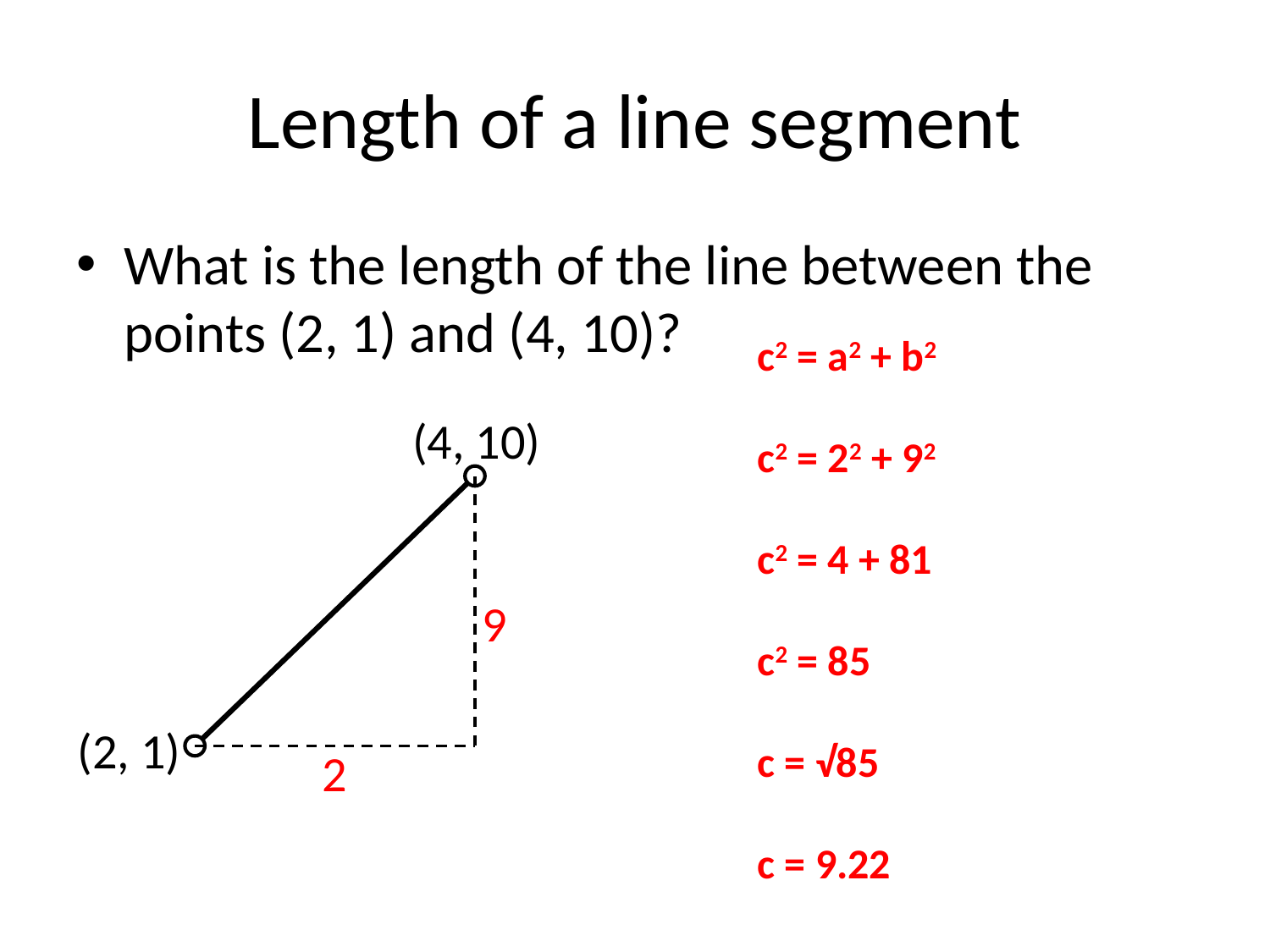

# Length of a line segment
What is the length of the line between the points (2, 1) and (4, 10)?

c2 = a2 + b2

c2 = 22 + 92

c2 = 4 + 81

c2 = 85

c = √85

c = 9.22
(4, 10)

9
(2, 1)

2